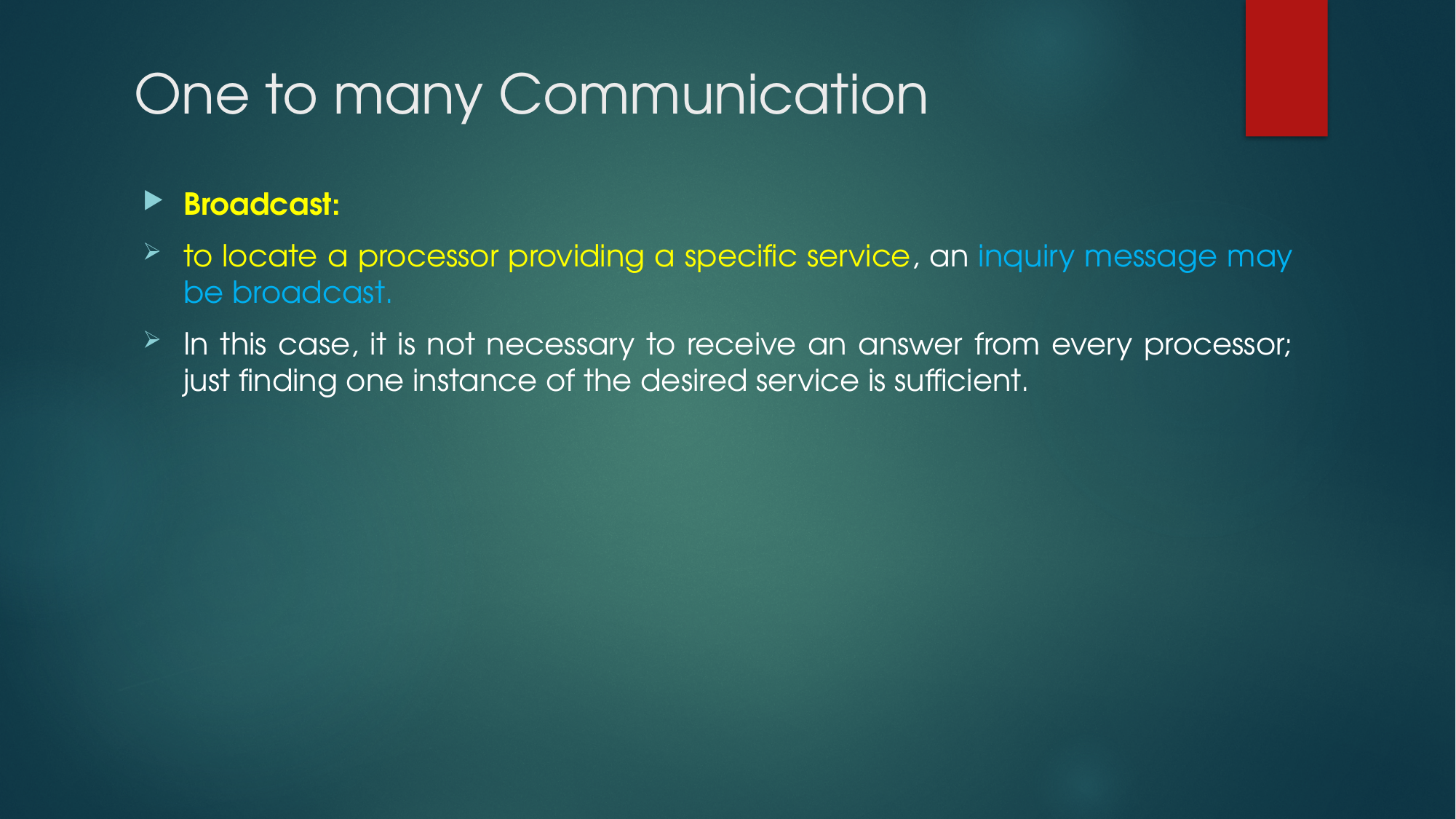

# One to many Communication
Broadcast:
to locate a processor providing a specific service, an inquiry message may be broadcast.
In this case, it is not necessary to receive an answer from every processor; just finding one instance of the desired service is sufficient.